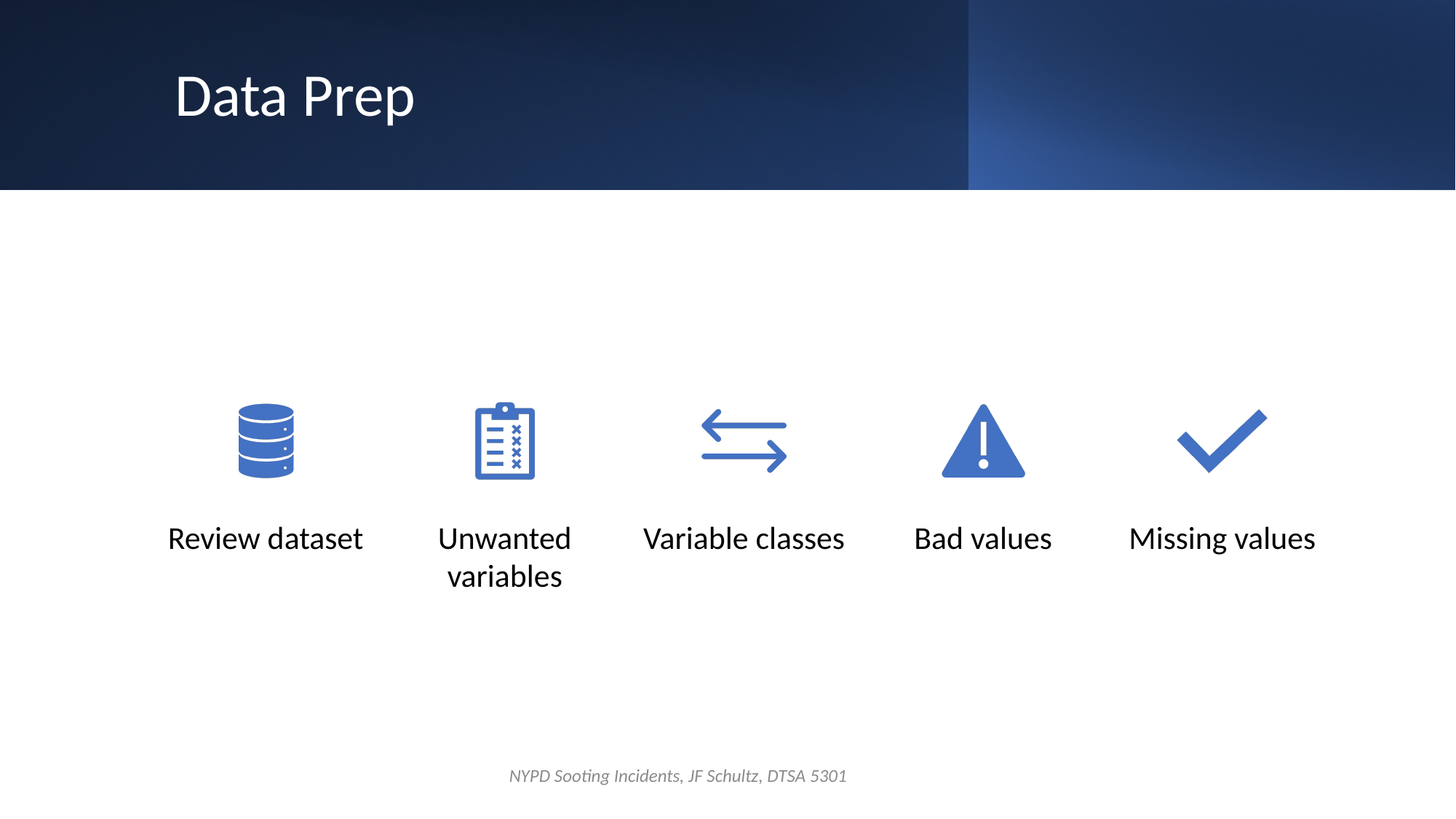

# Data Prep
Review dataset
Unwanted variables
Variable classes
Bad values
Missing values
NYPD Sooting Incidents, JF Schultz, DTSA 5301